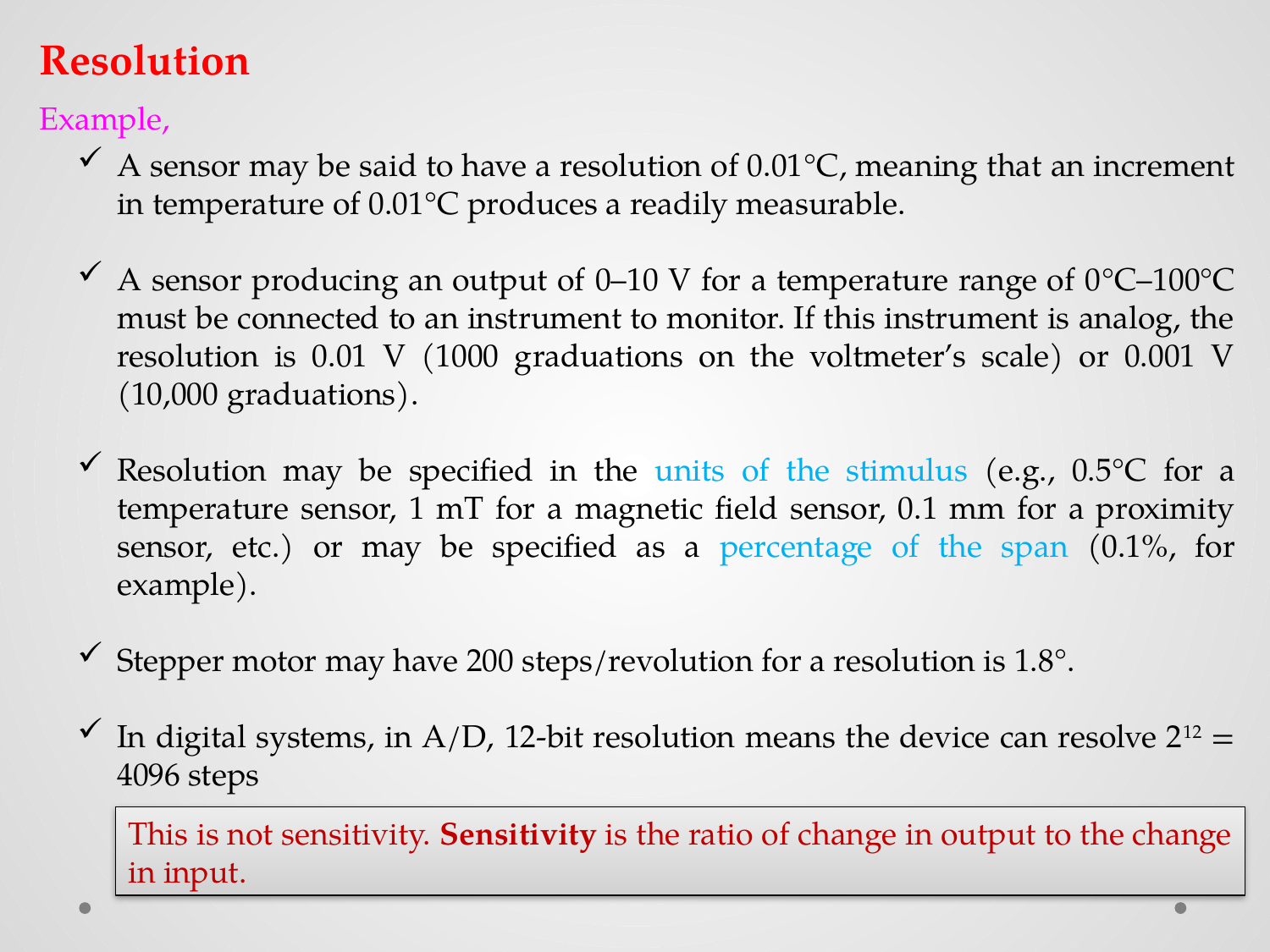

Resolution
Example,
A sensor may be said to have a resolution of 0.01°C, meaning that an increment in temperature of 0.01°C produces a readily measurable.

A sensor producing an output of 0–10 V for a temperature range of 0°C–100°C must be connected to an instrument to monitor. If this instrument is analog, the resolution is 0.01 V (1000 graduations on the voltmeter’s scale) or 0.001 V (10,000 graduations).

Resolution may be specified in the units of the stimulus (e.g., 0.5°C for a temperature sensor, 1 mT for a magnetic field sensor, 0.1 mm for a proximity sensor, etc.) or may be specified as a percentage of the span (0.1%, for example).

Stepper motor may have 200 steps/revolution for a resolution is 1.8°.

In digital systems, in A/D, 12-bit resolution means the device can resolve 212 = 4096 steps
This is not sensitivity. Sensitivity is the ratio of change in output to the change in input.